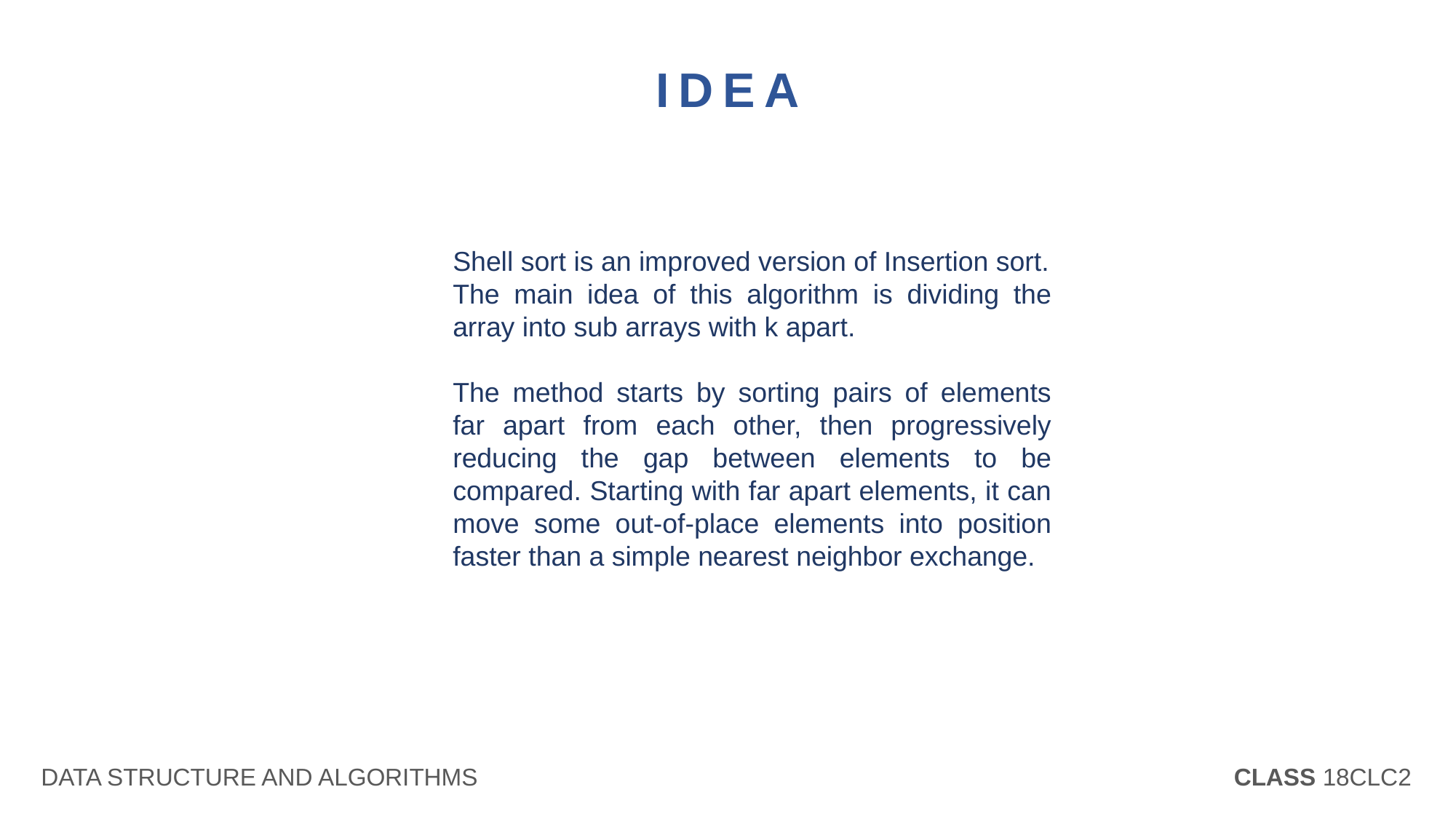

IDEA
Shell sort is an improved version of Insertion sort.
The main idea of this algorithm is dividing the array into sub arrays with k apart.

The method starts by sorting pairs of elements far apart from each other, then progressively reducing the gap between elements to be compared. Starting with far apart elements, it can move some out-of-place elements into position faster than a simple nearest neighbor exchange.
DATA STRUCTURE AND ALGORITHMS
CLASS 18CLC2